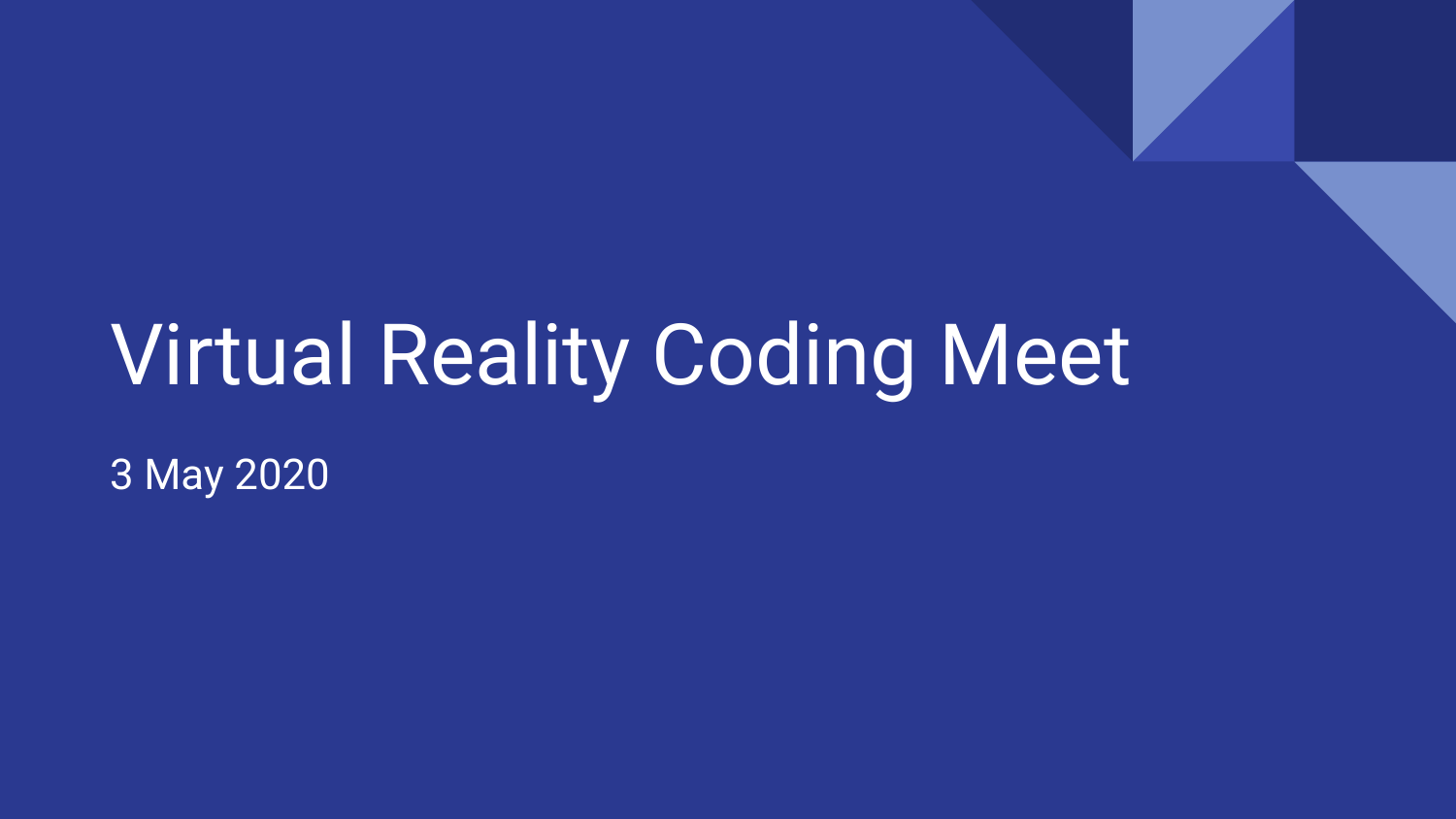

# Virtual Reality Coding Meet
3 May 2020